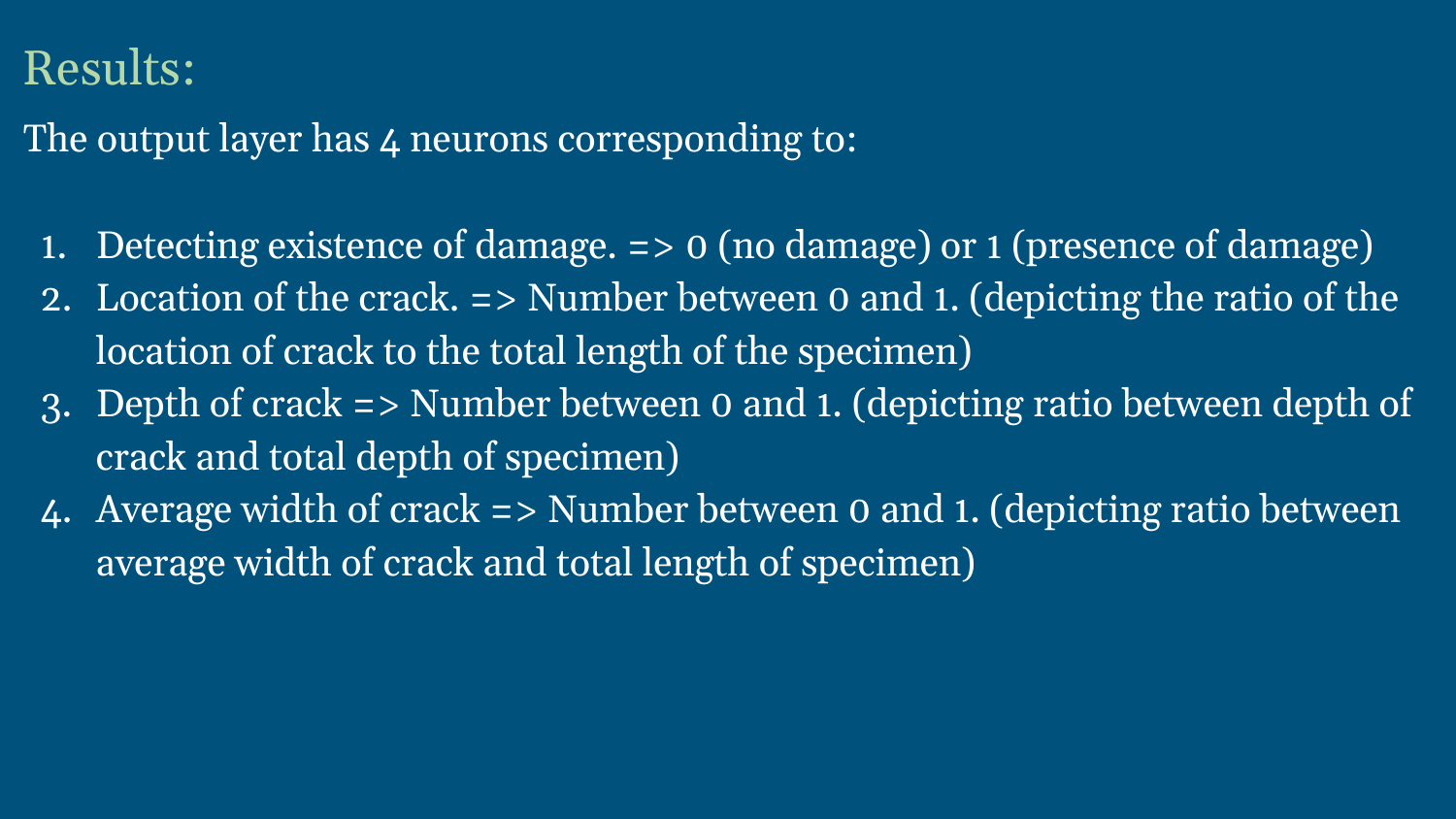

Results:
The output layer has 4 neurons corresponding to:

Detecting existence of damage. => 0 (no damage) or 1 (presence of damage)
Location of the crack. => Number between 0 and 1. (depicting the ratio of the location of crack to the total length of the specimen)
Depth of crack => Number between 0 and 1. (depicting ratio between depth of crack and total depth of specimen)
Average width of crack => Number between 0 and 1. (depicting ratio between average width of crack and total length of specimen)